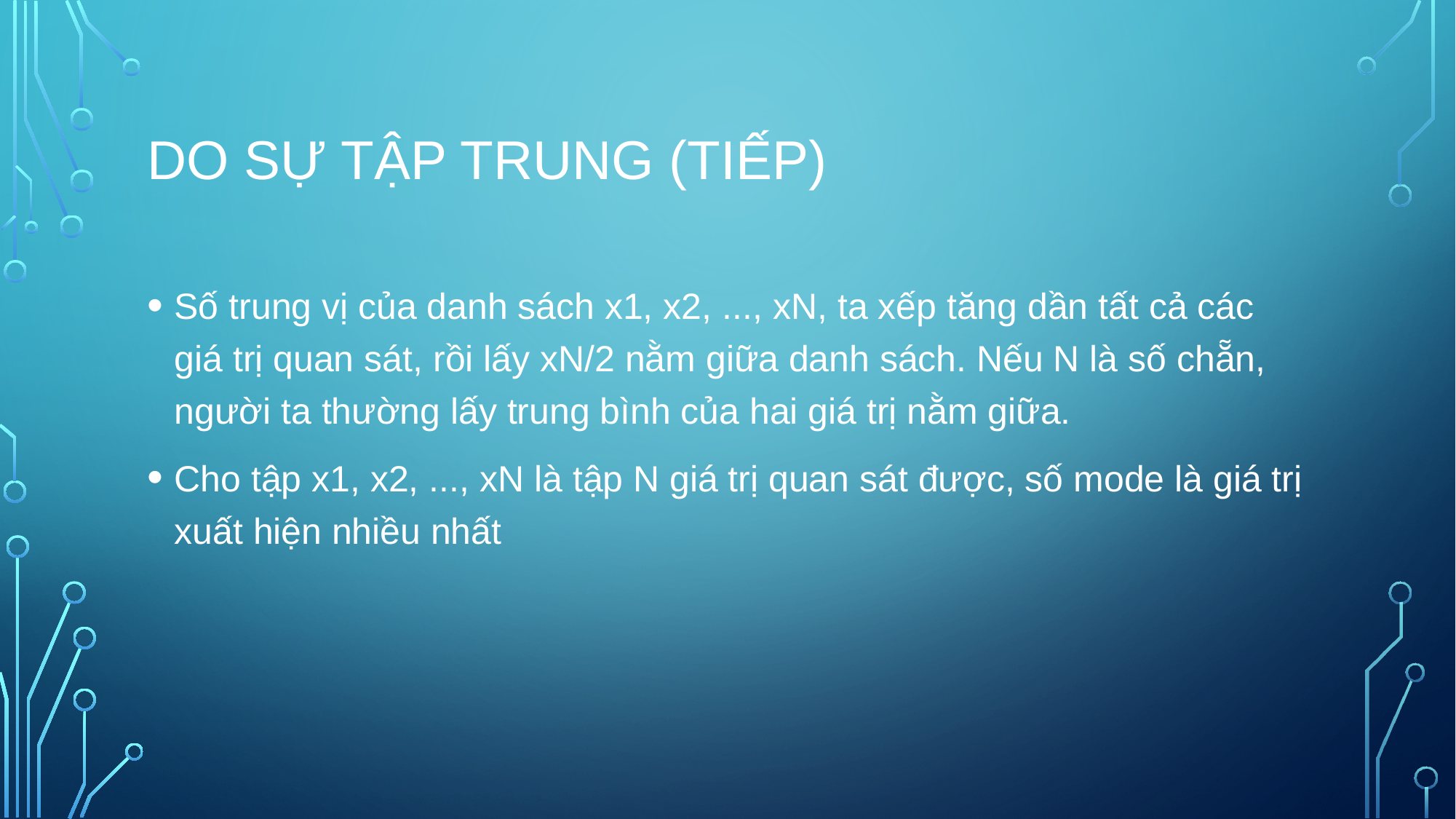

# Do sự tập trung (tiếp)
Số trung vị của danh sách x1, x2, ..., xN, ta xếp tăng dần tất cả các giá trị quan sát, rồi lấy xN/2 nằm giữa danh sách. Nếu N là số chẵn, người ta thường lấy trung bình của hai giá trị nằm giữa.
Cho tập x1, x2, ..., xN là tập N giá trị quan sát được, số mode là giá trị xuất hiện nhiều nhất